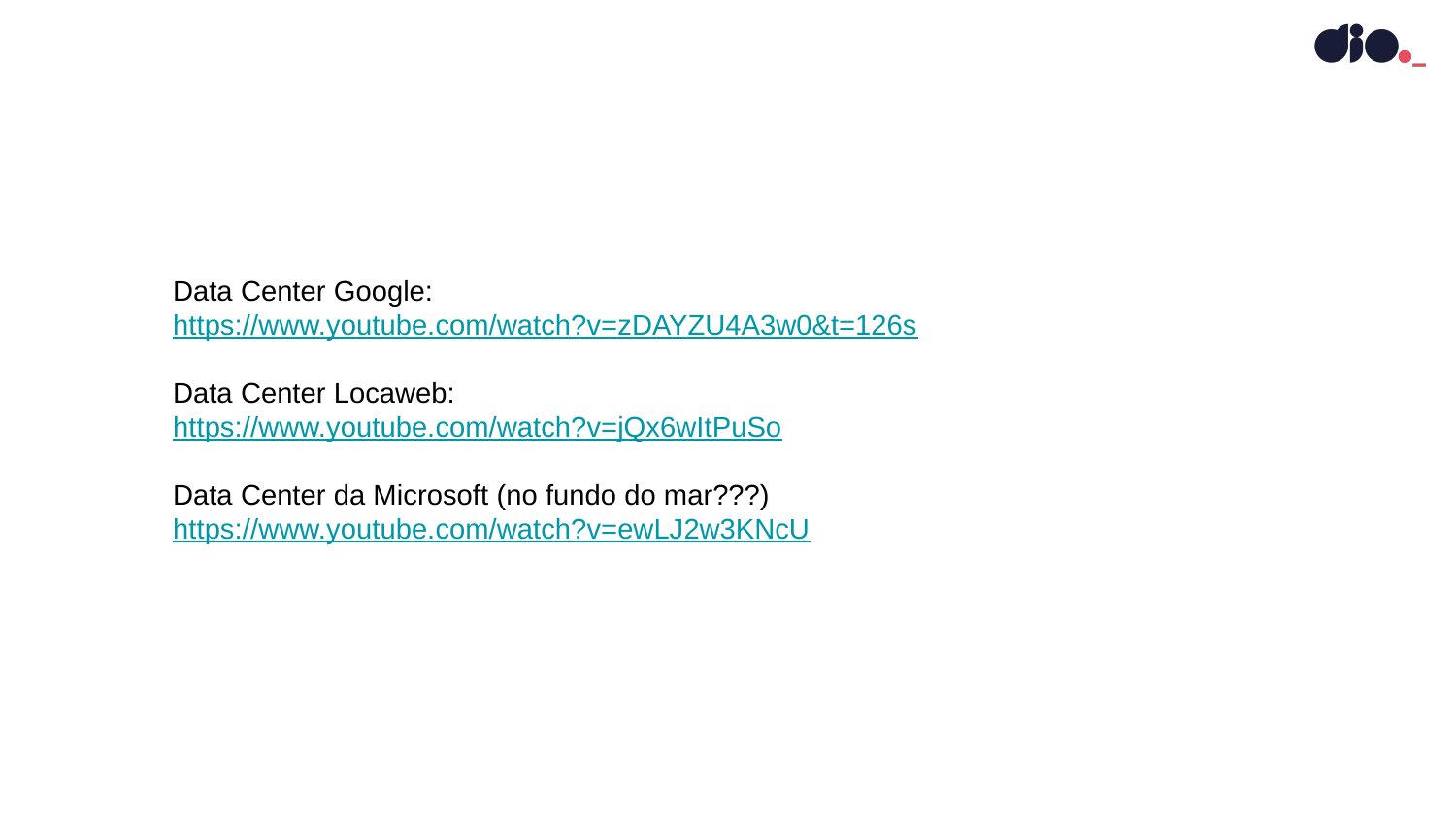

Data Center Google:
https://www.youtube.com/watch?v=zDAYZU4A3w0&t=126s

Data Center Locaweb:
https://www.youtube.com/watch?v=jQx6wItPuSo

Data Center da Microsoft (no fundo do mar???)
https://www.youtube.com/watch?v=ewLJ2w3KNcU